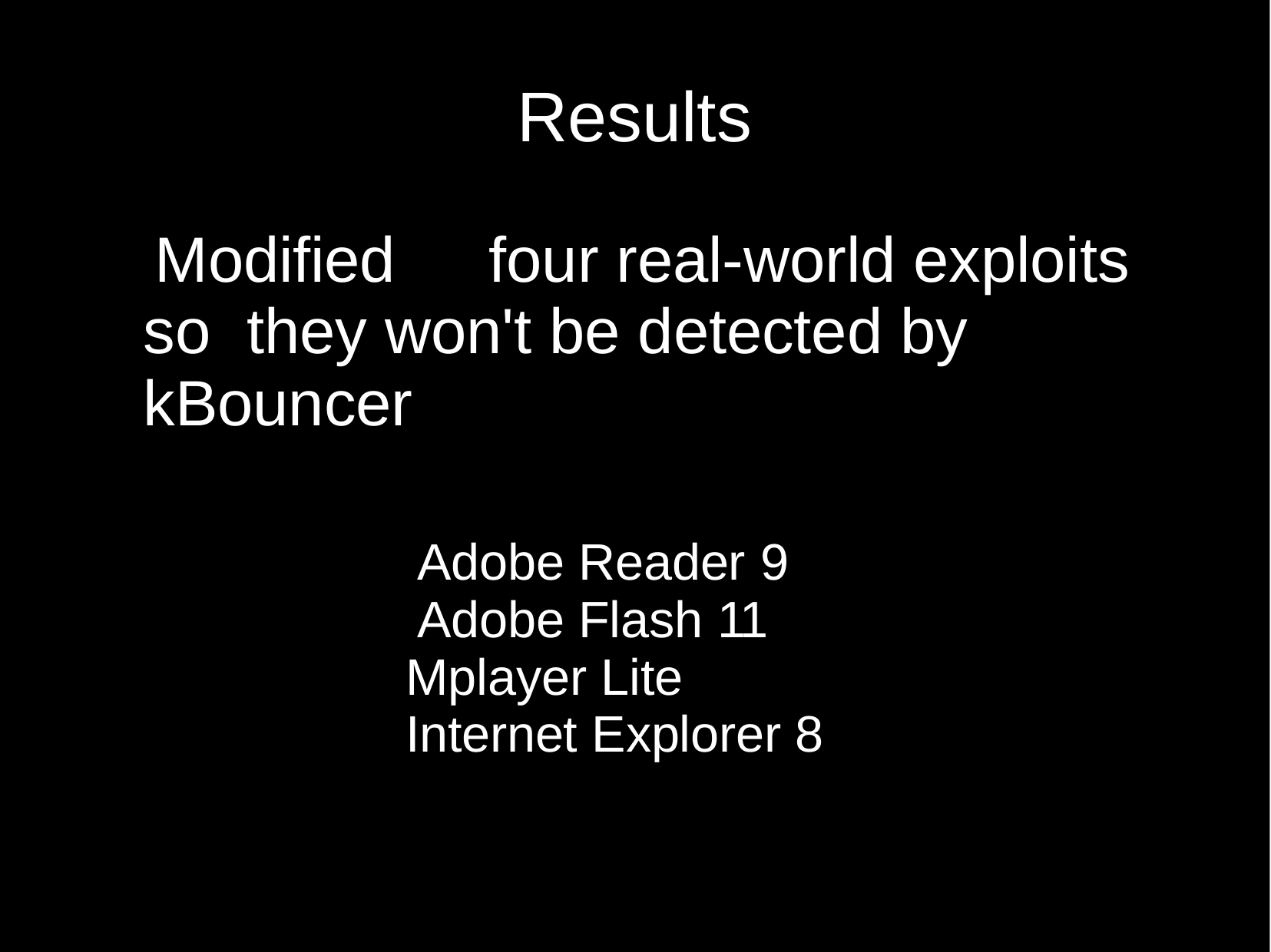

# Results
Modified	four real-world exploits so  they won't be detected by kBouncer

Adobe Reader 9
Adobe Flash 11  Mplayer Lite  Internet Explorer 8